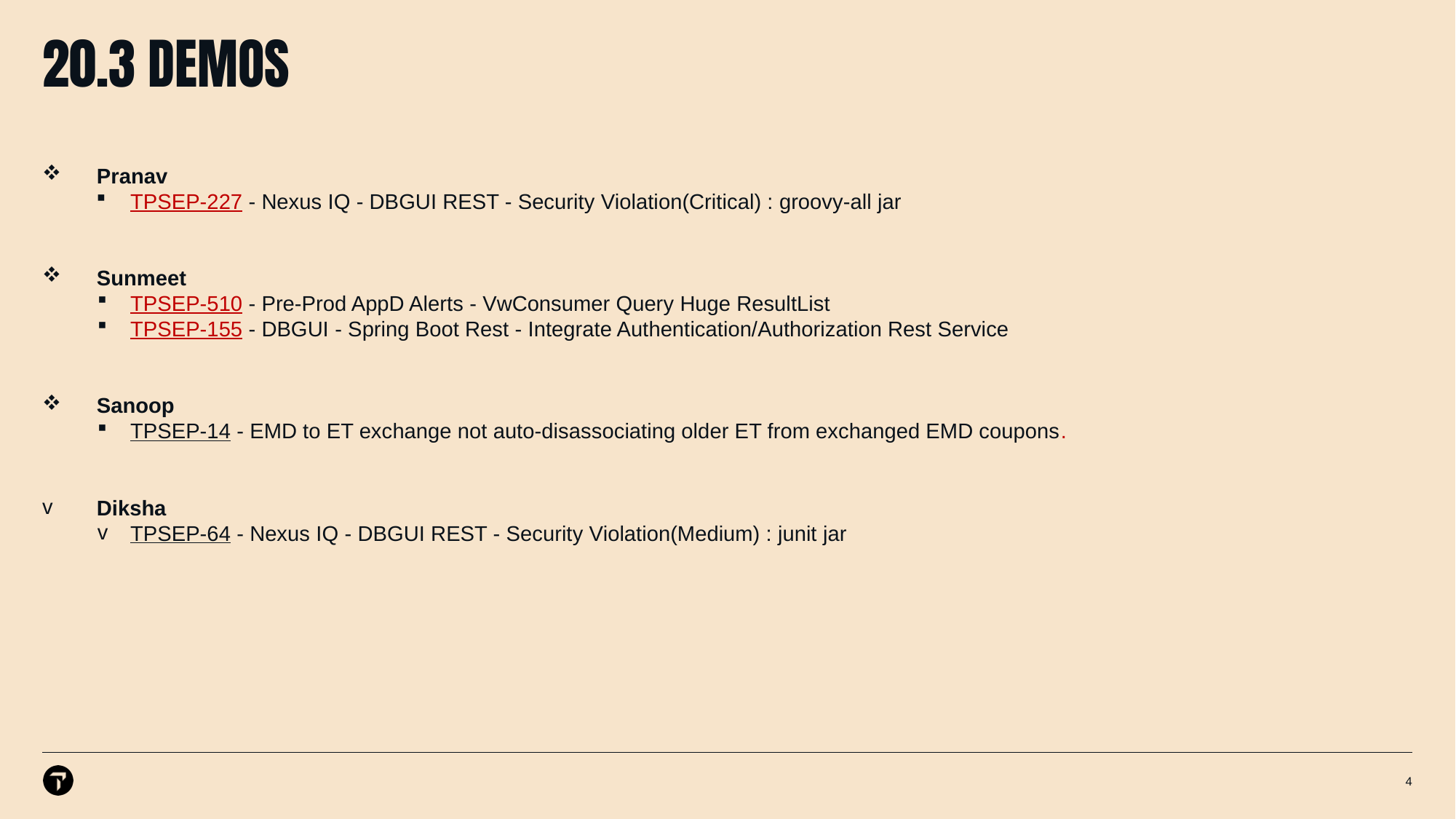

# 20.3 DEMOs

Pranav
TPSEP-227 - Nexus IQ - DBGUI REST - Security Violation(Critical) : groovy-all jar

Sunmeet
TPSEP-510 - Pre-Prod AppD Alerts - VwConsumer Query Huge ResultList
TPSEP-155 - DBGUI - Spring Boot Rest - Integrate Authentication/Authorization Rest Service

Sanoop
TPSEP-14 - EMD to ET exchange not auto-disassociating older ET from exchanged EMD coupons.

Diksha
TPSEP-64 - Nexus IQ - DBGUI REST - Security Violation(Medium) : junit jar
4